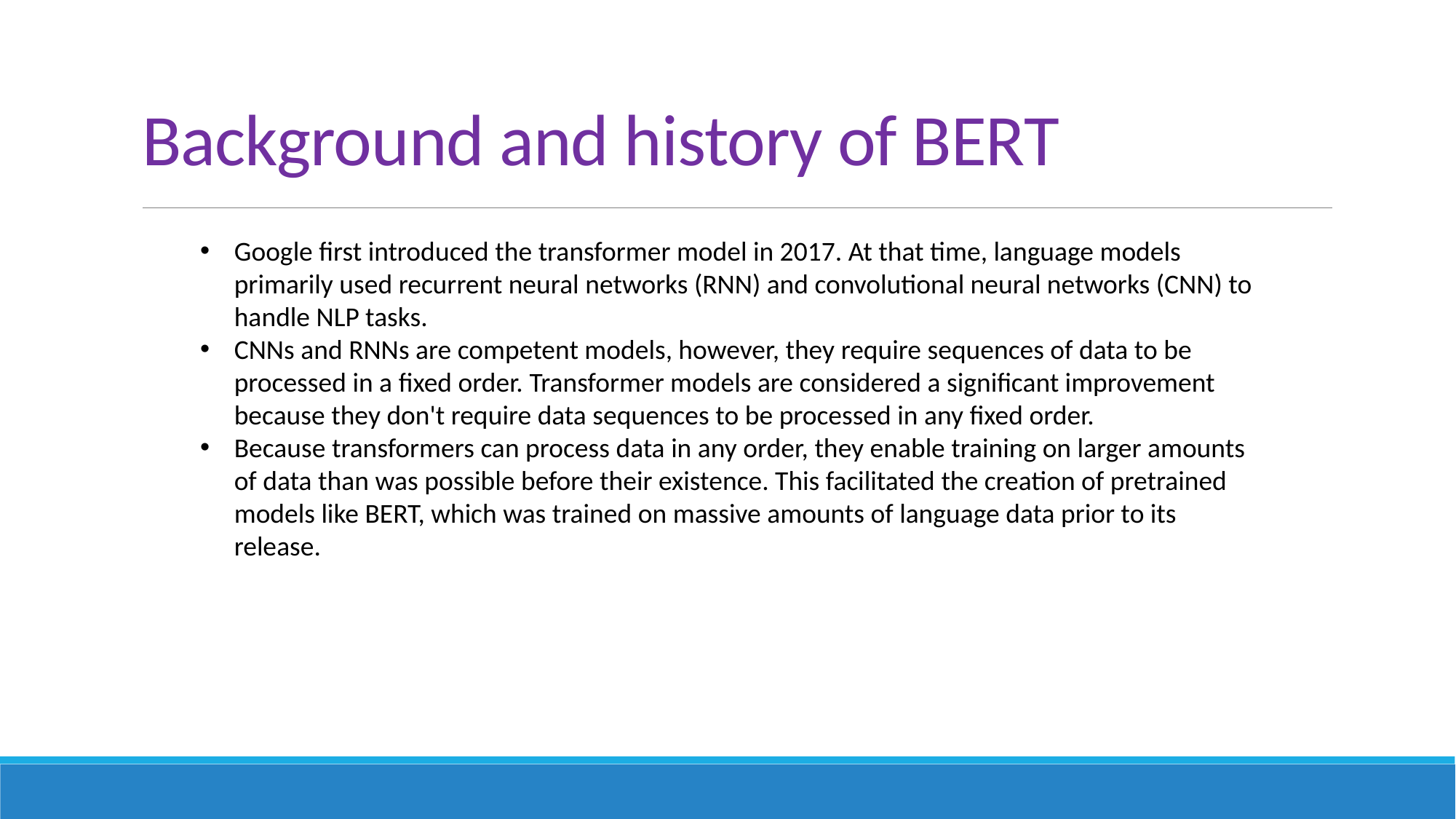

# Background and history of BERT
Google first introduced the transformer model in 2017. At that time, language models primarily used recurrent neural networks (RNN) and convolutional neural networks (CNN) to handle NLP tasks.
CNNs and RNNs are competent models, however, they require sequences of data to be processed in a fixed order. Transformer models are considered a significant improvement because they don't require data sequences to be processed in any fixed order.
Because transformers can process data in any order, they enable training on larger amounts of data than was possible before their existence. This facilitated the creation of pretrained models like BERT, which was trained on massive amounts of language data prior to its release.